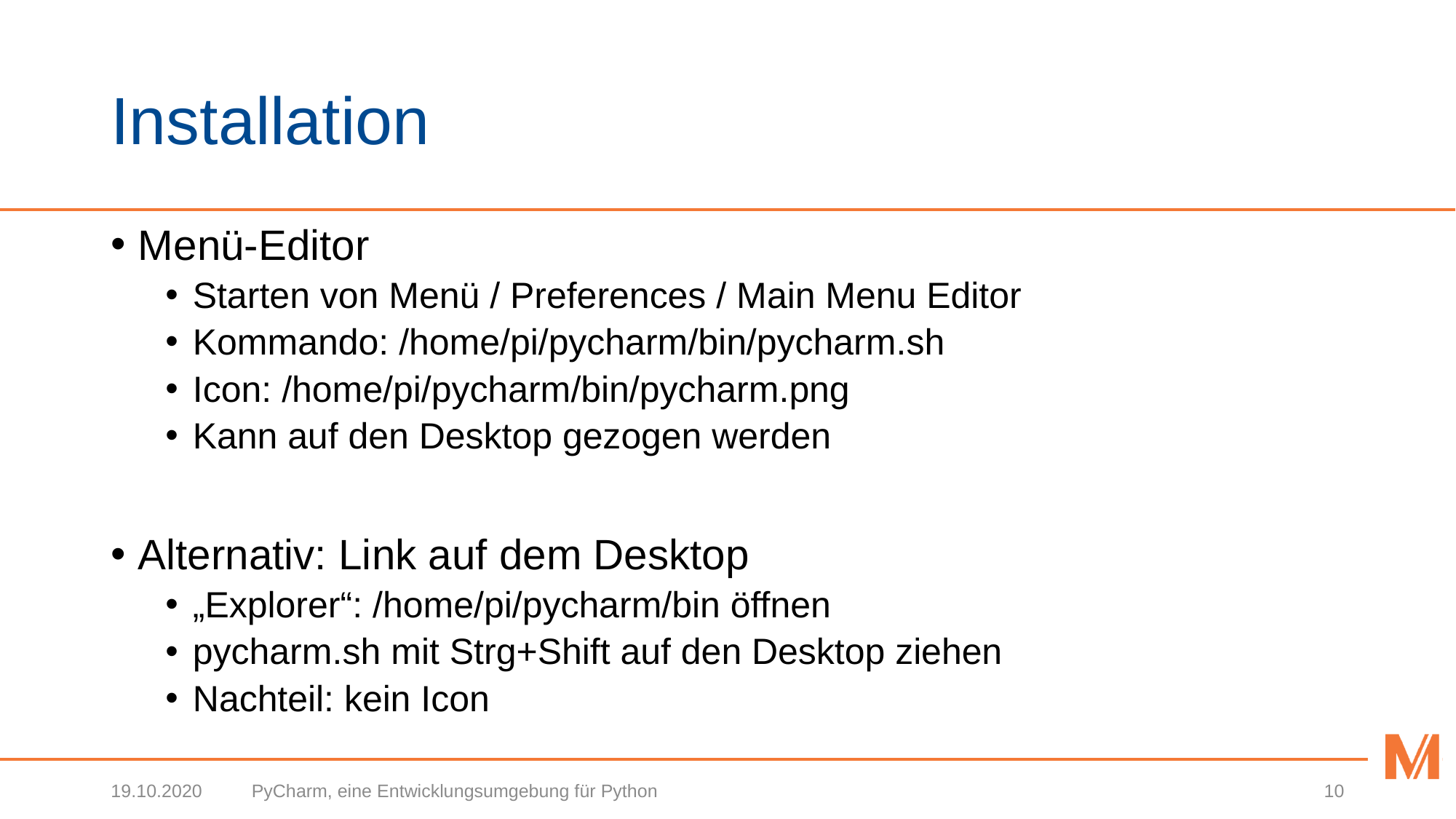

# Installation
Menü-Editor
Starten von Menü / Preferences / Main Menu Editor
Kommando: /home/pi/pycharm/bin/pycharm.sh
Icon: /home/pi/pycharm/bin/pycharm.png
Kann auf den Desktop gezogen werden

Alternativ: Link auf dem Desktop
„Explorer“: /home/pi/pycharm/bin öffnen
pycharm.sh mit Strg+Shift auf den Desktop ziehen
Nachteil: kein Icon
19.10.2020
PyCharm, eine Entwicklungsumgebung für Python
10